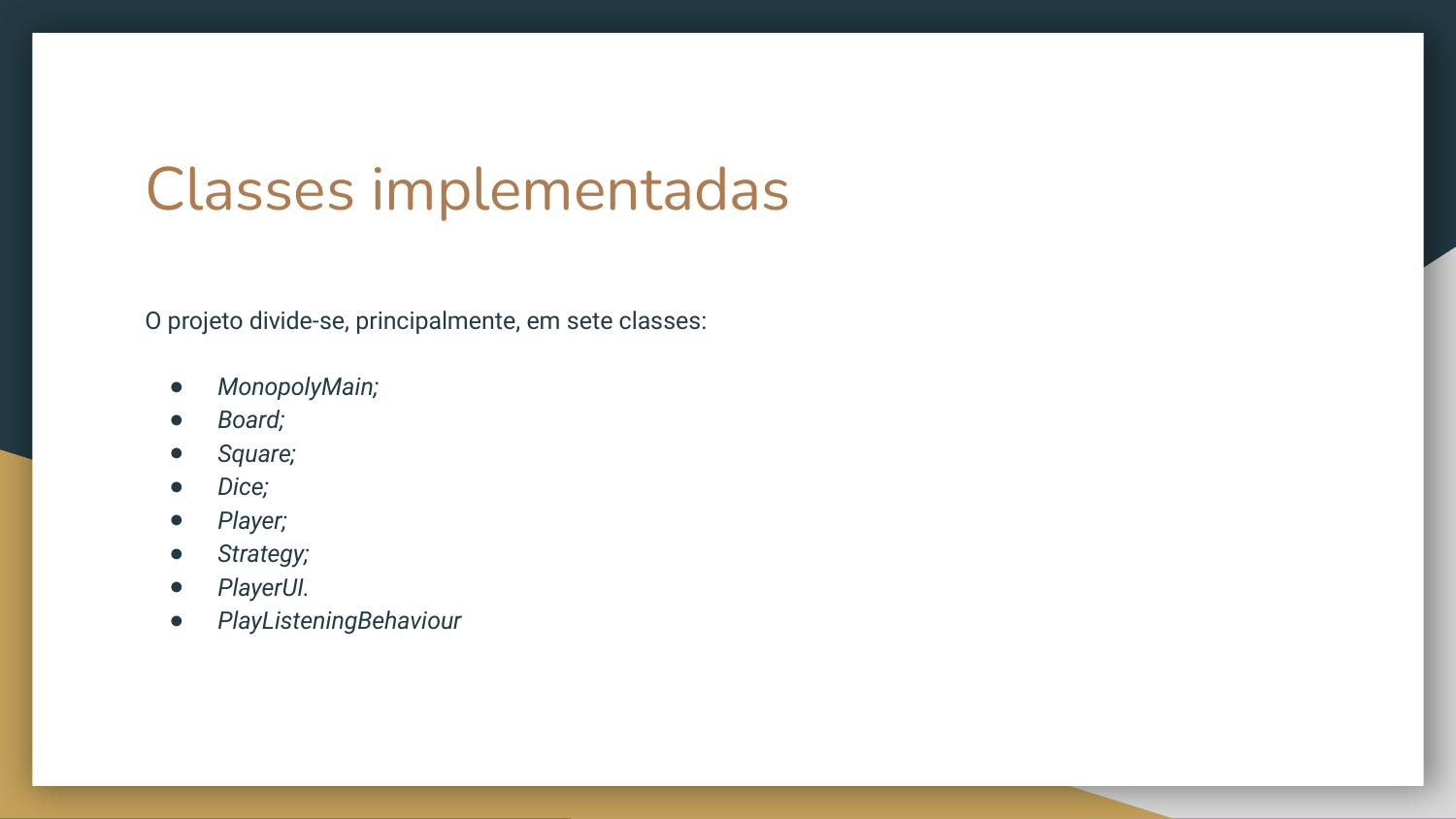

# Classes implementadas
O projeto divide-se, principalmente, em sete classes:
MonopolyMain;
Board;
Square;
Dice;
Player;
Strategy;
PlayerUI.
PlayListeningBehaviour